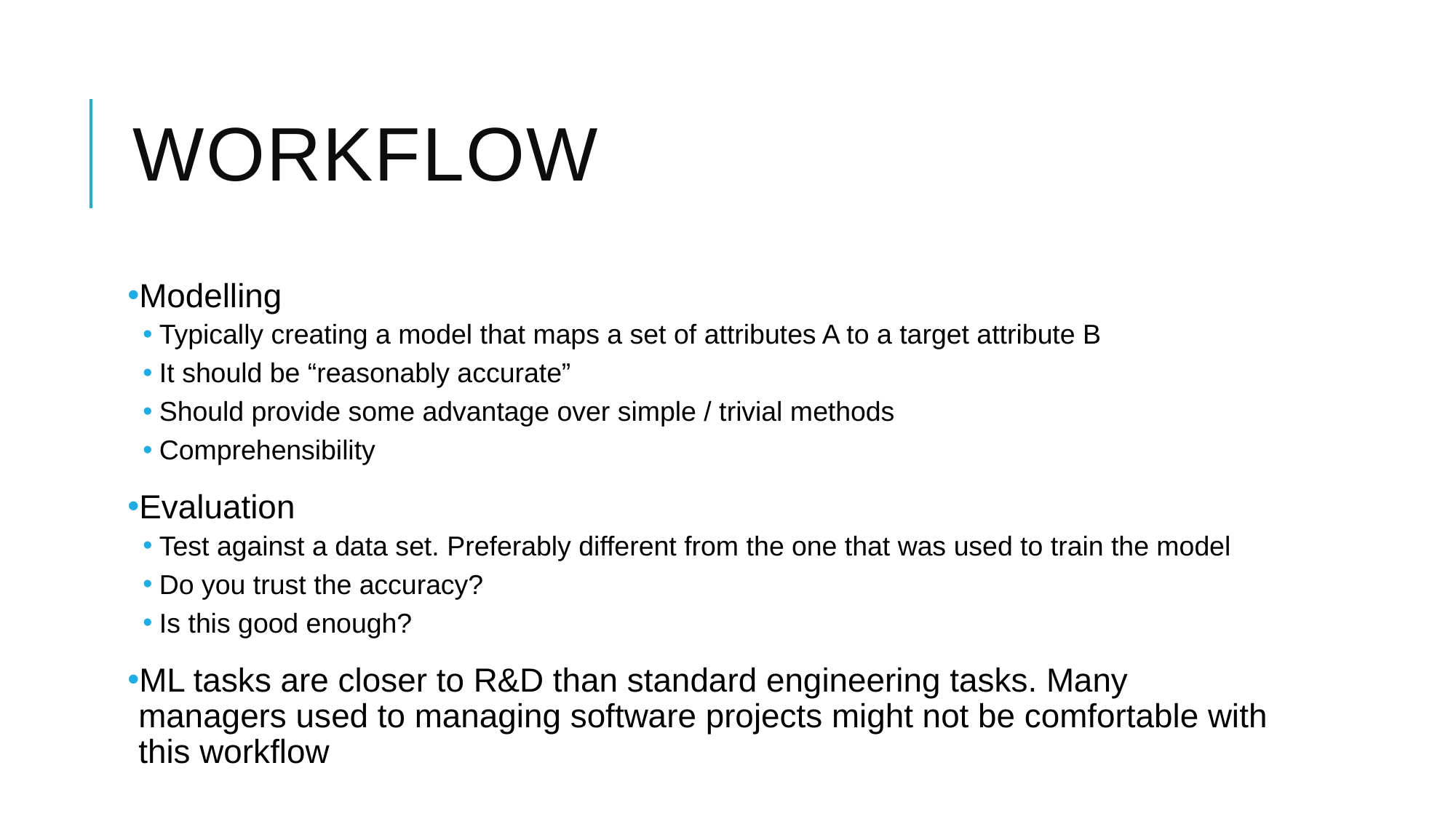

# Workflow
Modelling
Typically creating a model that maps a set of attributes A to a target attribute B
It should be “reasonably accurate”
Should provide some advantage over simple / trivial methods
Comprehensibility
Evaluation
Test against a data set. Preferably different from the one that was used to train the model
Do you trust the accuracy?
Is this good enough?
ML tasks are closer to R&D than standard engineering tasks. Many managers used to managing software projects might not be comfortable with this workflow